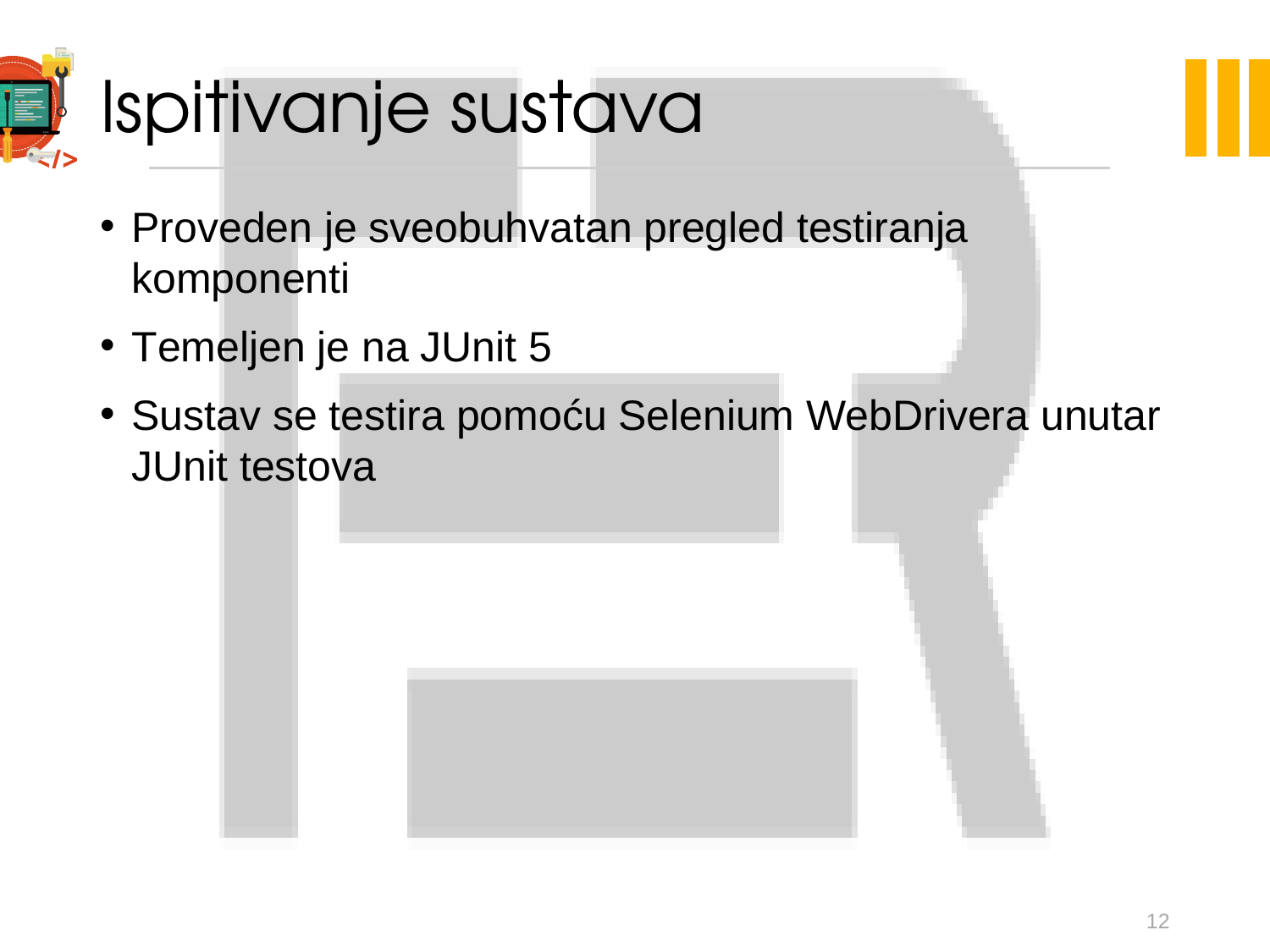

# Ispitivanje sustava
Proveden je sveobuhvatan pregled testiranja komponenti
Temeljen je na JUnit 5
Sustav se testira pomoću Selenium WebDrivera unutar JUnit testova

12